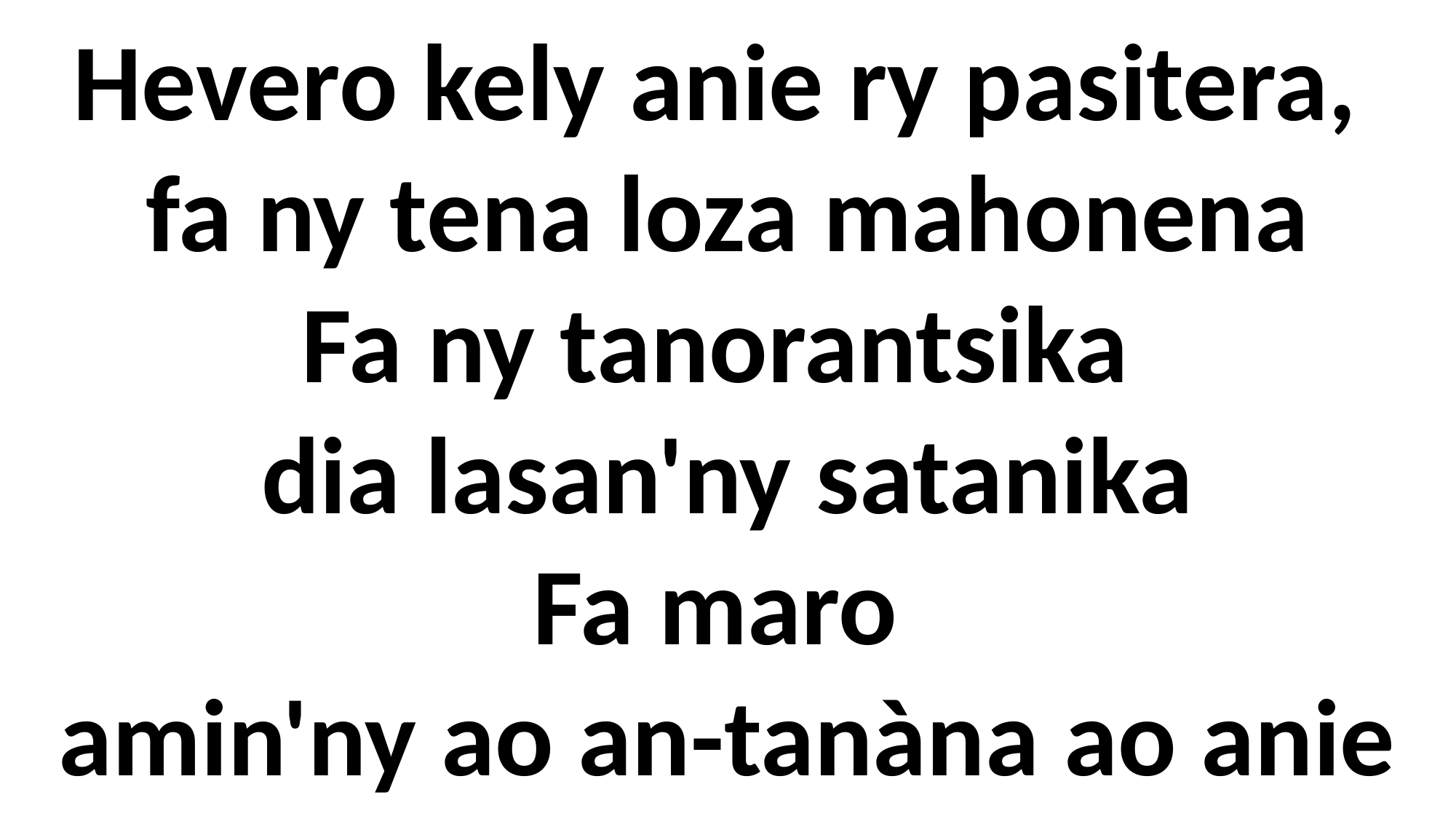

Hevero kely anie ry pasitera,
fa ny tena loza mahonena
Fa ny tanorantsika
dia lasan'ny satanika
Fa maro
amin'ny ao an-tanàna ao anie